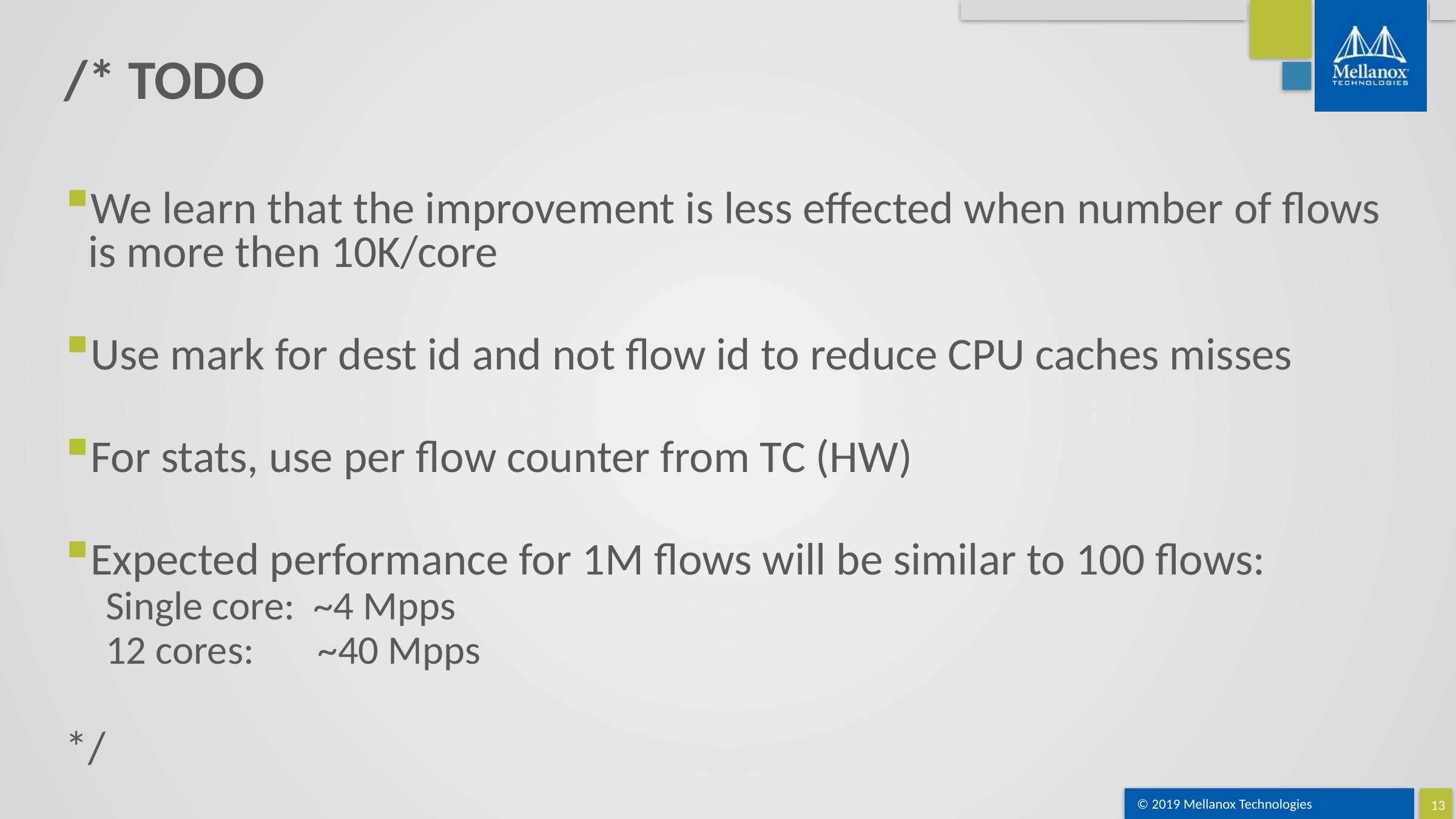

# /* TODO
We learn that the improvement is less effected when number of flows is more then 10K/core

Use mark for dest id and not flow id to reduce CPU caches misses

For stats, use per flow counter from TC (HW)

Expected performance for 1M flows will be similar to 100 flows:
 Single core:  ~4 Mpps
 12 cores:       ~40 Mpps

*/